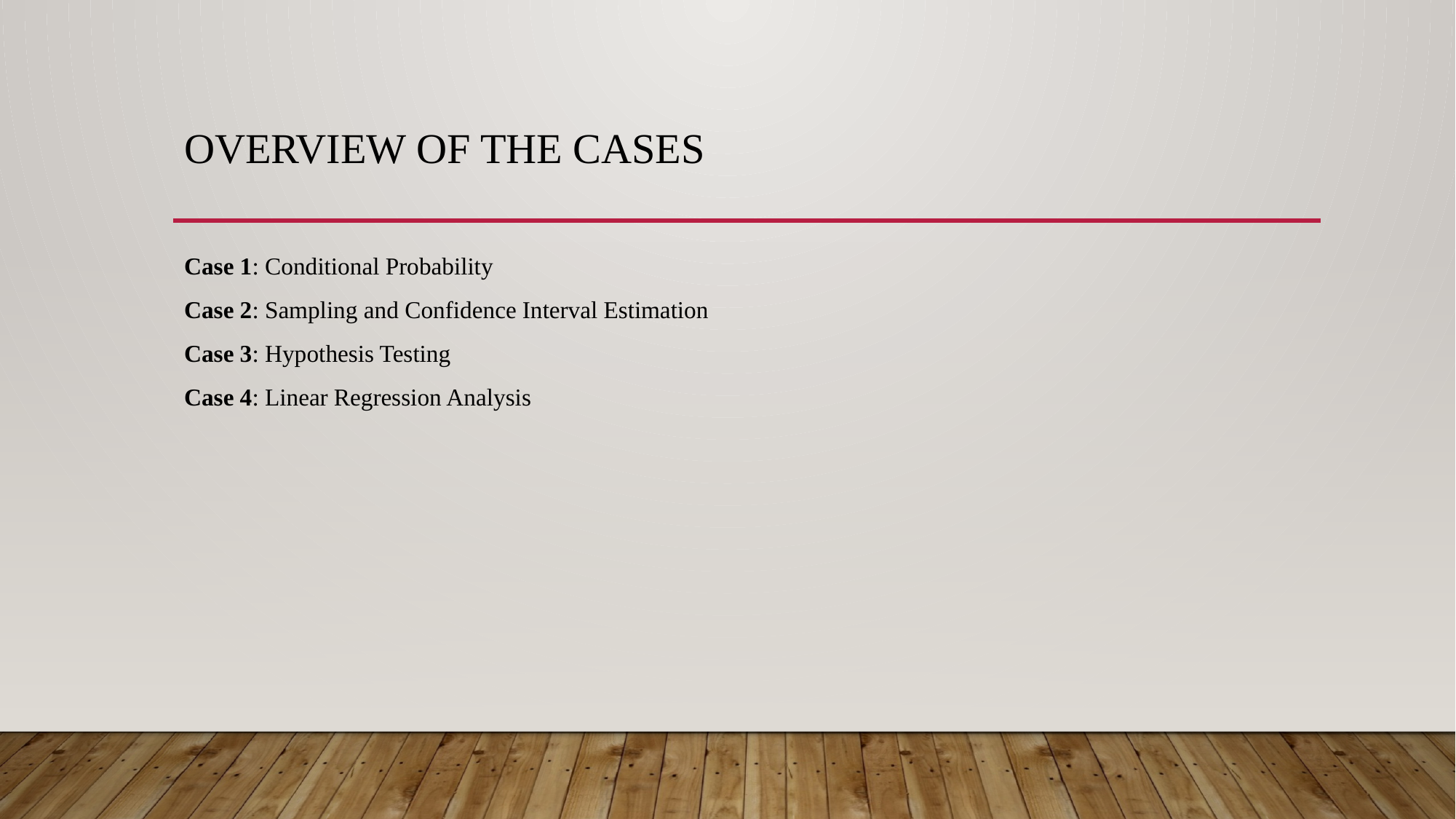

# Overview of the Cases
Case 1: Conditional Probability
Case 2: Sampling and Confidence Interval Estimation
Case 3: Hypothesis Testing
Case 4: Linear Regression Analysis